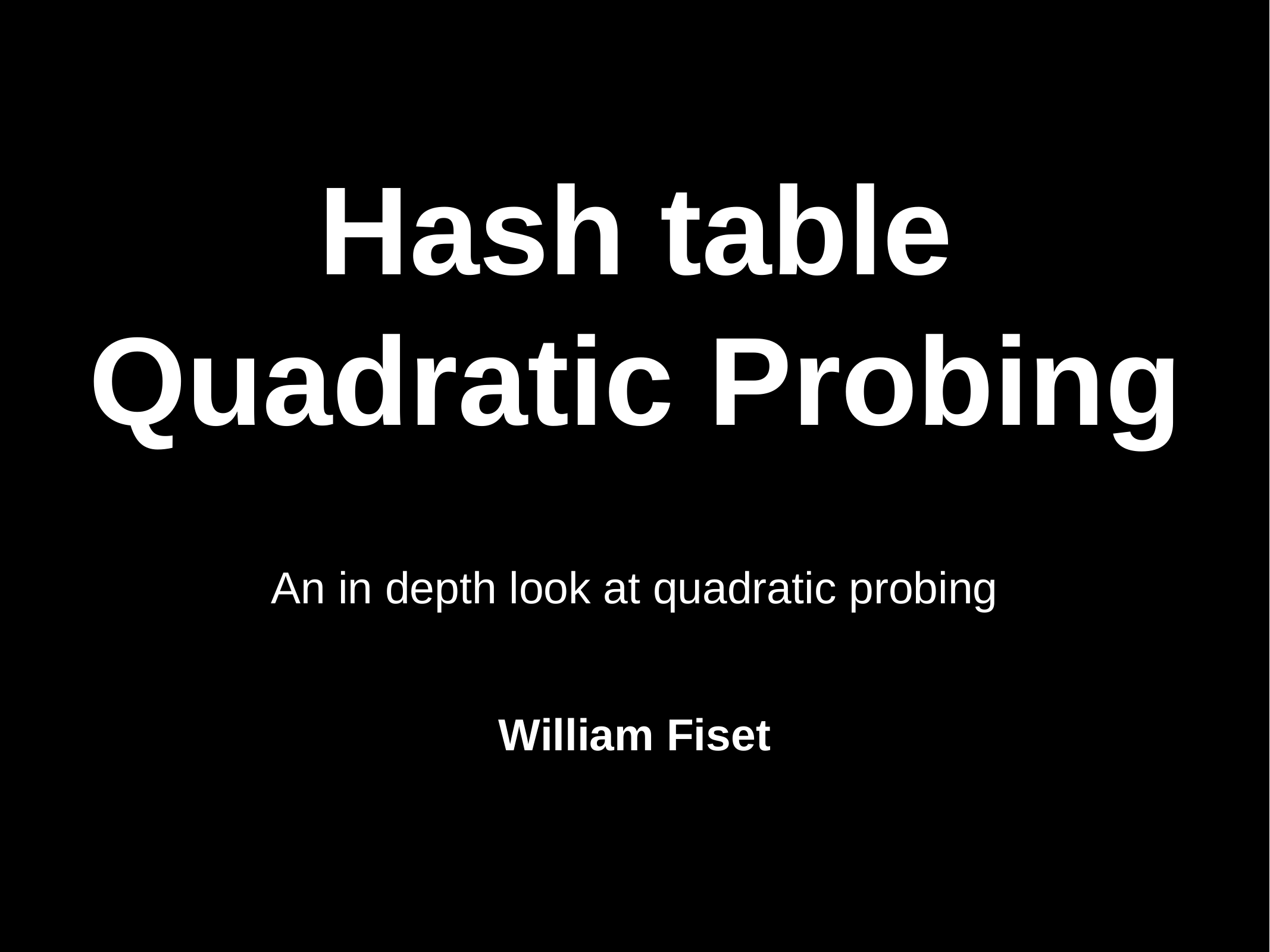

# Hash table
Quadratic Probing
An in depth look at quadratic probing
William Fiset